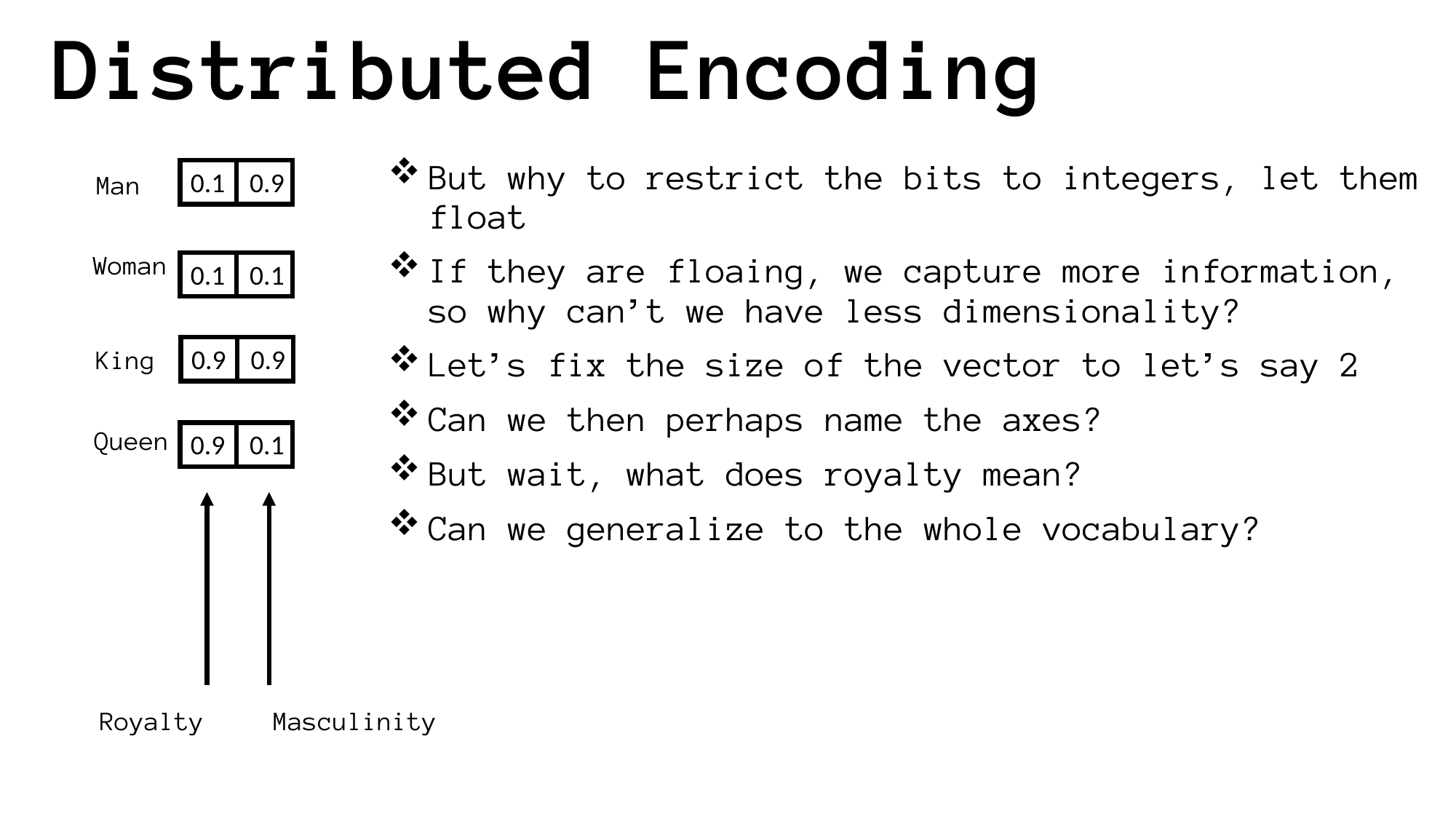

# Distributed Encoding
But why to restrict the bits to integers, let them float
If they are floaing, we capture more information, so why can’t we have less dimensionality?
Let’s fix the size of the vector to let’s say 2
Can we then perhaps name the axes?
But wait, what does royalty mean?
Can we generalize to the whole vocabulary?

 0.1    0.9

Man
Woman
 0.1    0.1

King
 0.9    0.9

Queen
 0.9    0.1

Royalty
Masculinity